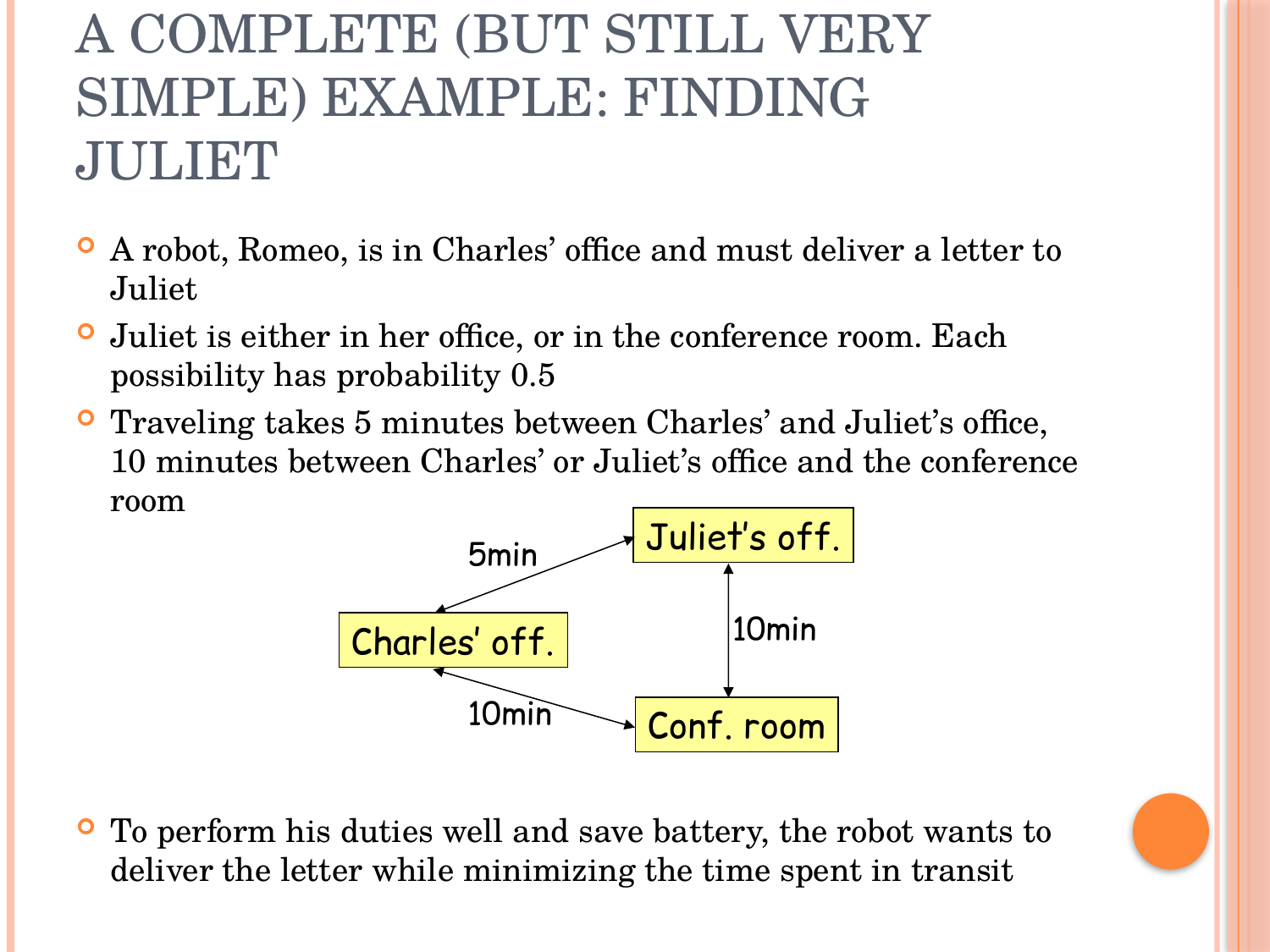

# A complete (but still very simple) example: Finding Juliet
A robot, Romeo, is in Charles’ office and must deliver a letter to Juliet
Juliet is either in her office, or in the conference room. Each possibility has probability 0.5
Traveling takes 5 minutes between Charles’ and Juliet’s office, 10 minutes between Charles’ or Juliet’s office and the conference room

To perform his duties well and save battery, the robot wants to deliver the letter while minimizing the time spent in transit
Juliet’s off.
5min

10min
Charles’ off.

10min
Conf. room